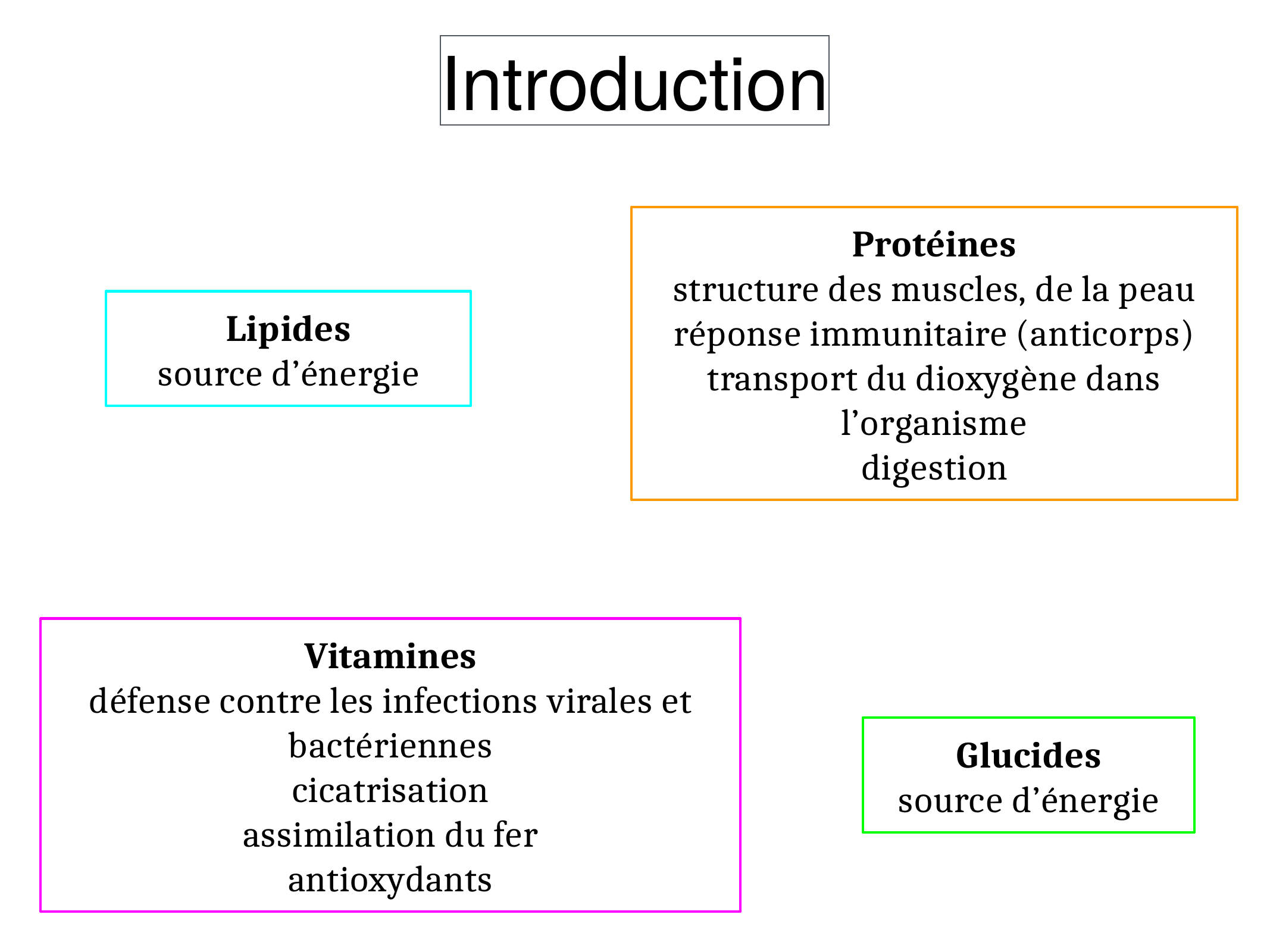

Introduction
Protéines
structure des muscles, de la peau
réponse immunitaire (anticorps)
transport du dioxygène dans l’organisme
digestion
Lipides
source d’énergie
Vitamines
défense contre les infections virales et bactériennes
cicatrisation
assimilation du fer
antioxydants
Glucides
source d’énergie
2